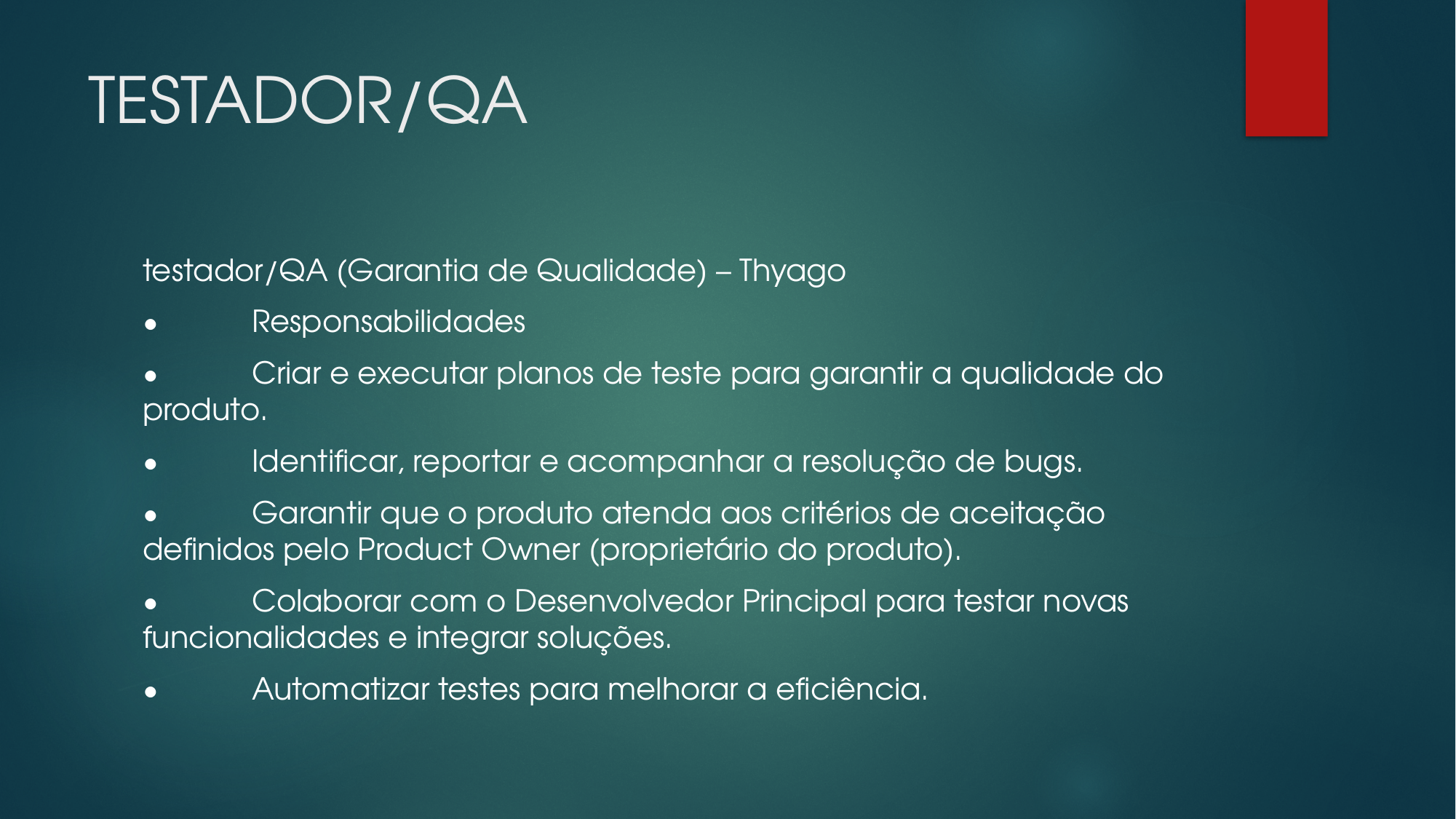

# TESTADOR/QA
testador/QA (Garantia de Qualidade) – Thyago
•	Responsabilidades
•	Criar e executar planos de teste para garantir a qualidade do produto.
•	Identificar, reportar e acompanhar a resolução de bugs.
•	Garantir que o produto atenda aos critérios de aceitação definidos pelo Product Owner (proprietário do produto).
•	Colaborar com o Desenvolvedor Principal para testar novas funcionalidades e integrar soluções.
•	Automatizar testes para melhorar a eficiência.